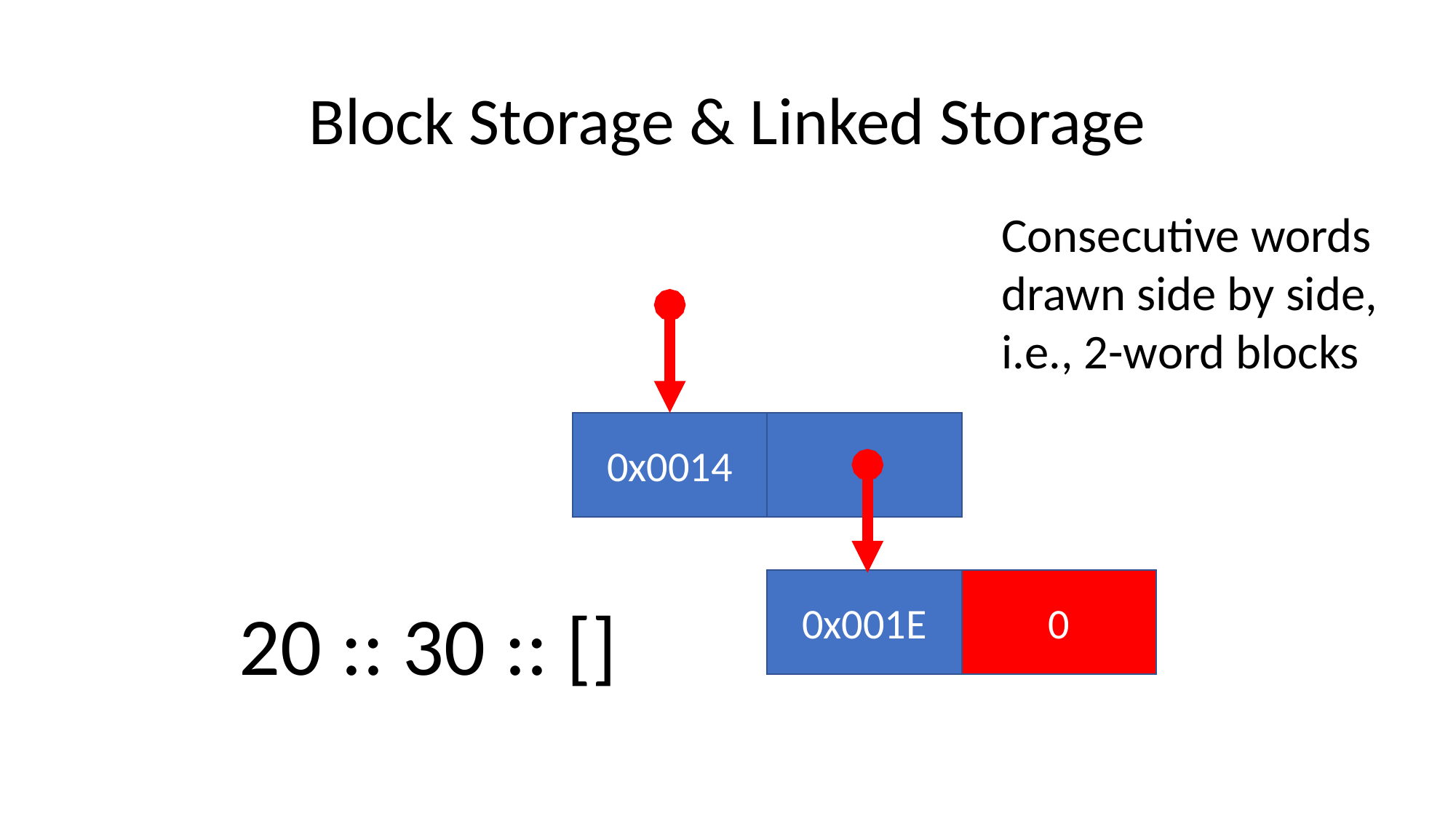

# Block Storage & Linked Storage
Consecutive words drawn side by side, i.e., 2-word blocks
0x0004
0x0014

         20 :: 30 :: []
0x001E
0